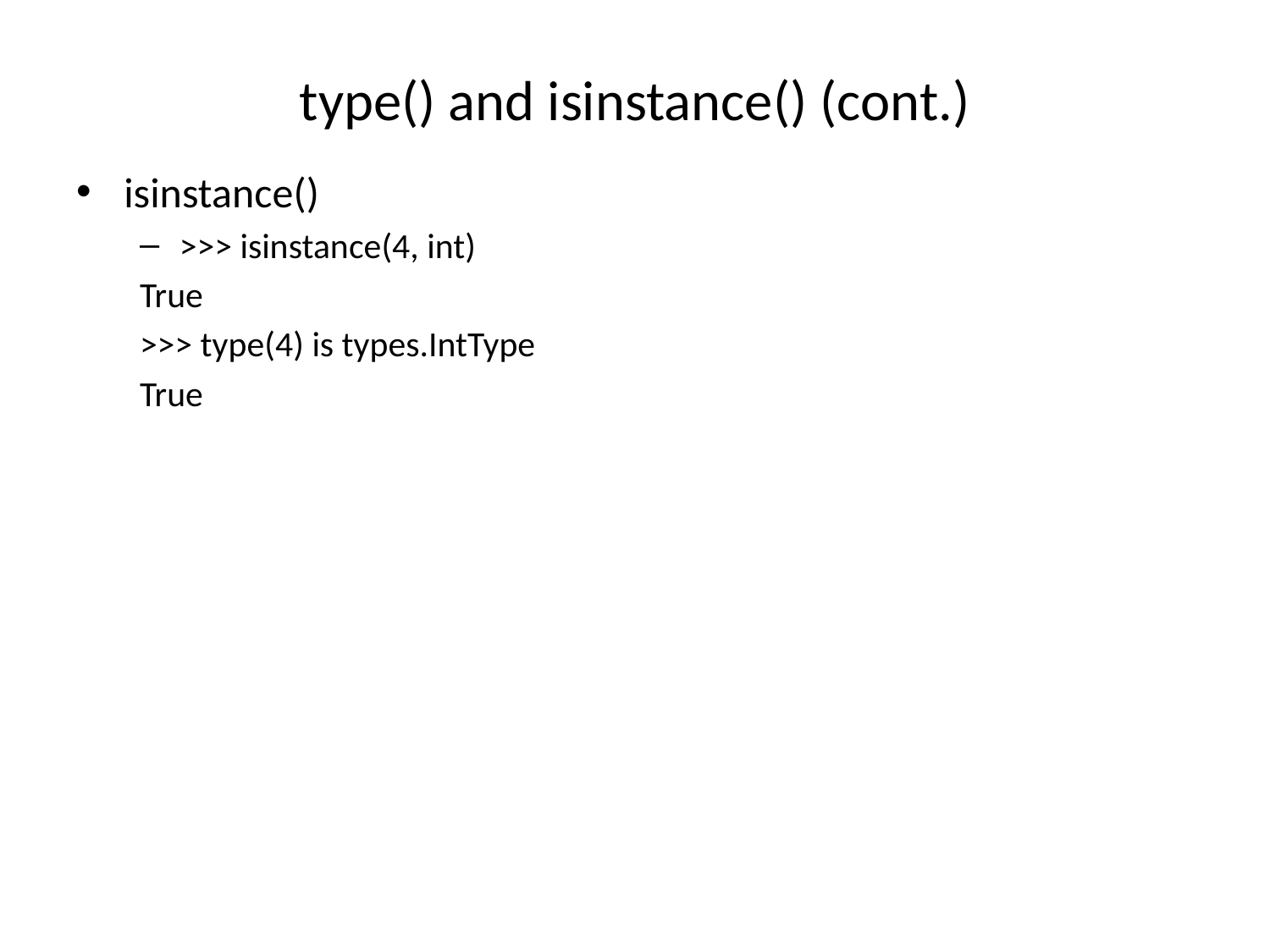

# type() and isinstance() (cont.)
isinstance()
>>> isinstance(4, int)
True
>>> type(4) is types.IntType
True